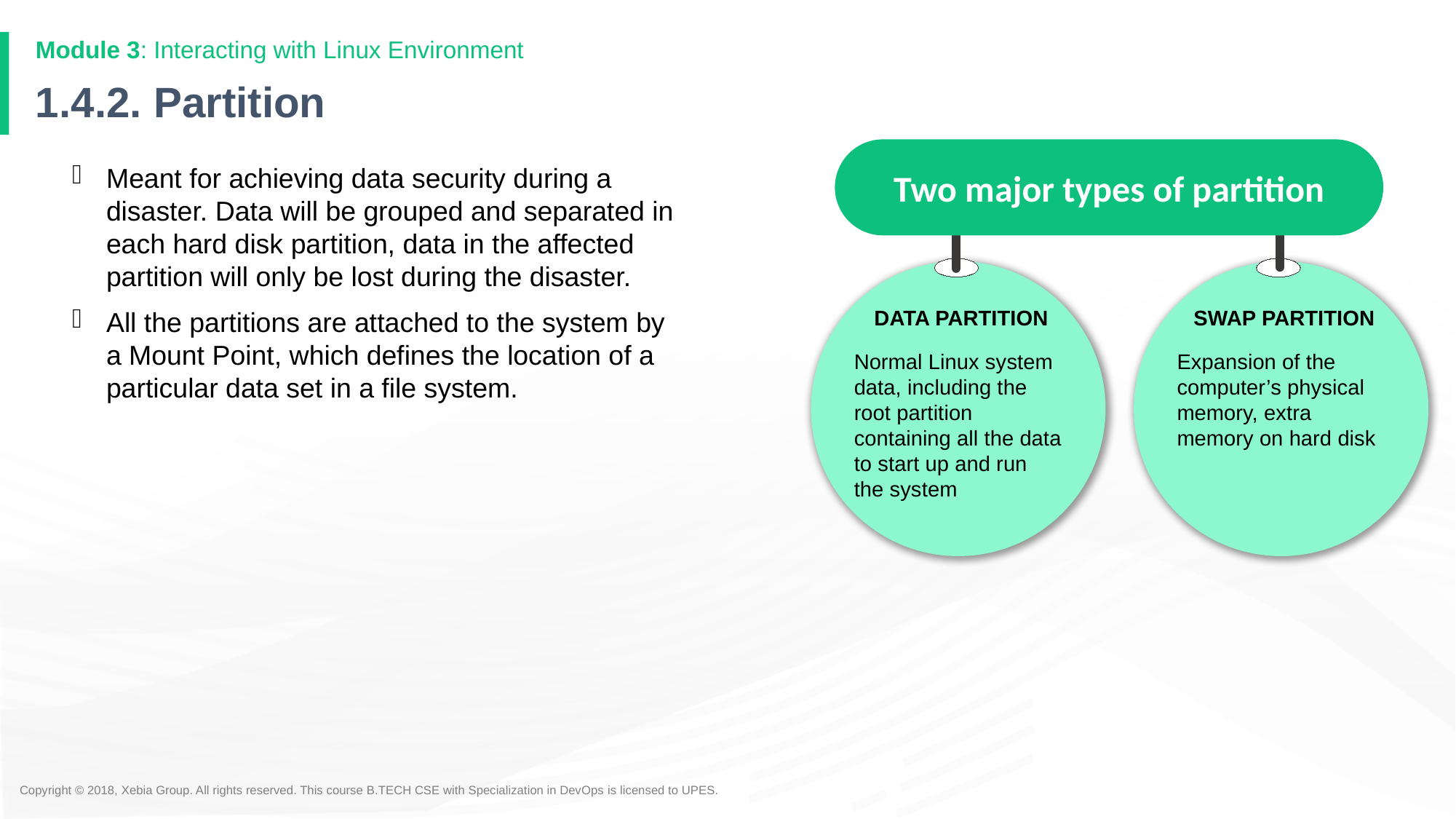

Module 3: Interacting with Linux Environment
# 1.4.2. Partition
Two major types of partition
Meant for achieving data security during a disaster. Data will be grouped and separated in each hard disk partition, data in the affected partition will only be lost during the disaster.
All the partitions are attached to the system by a Mount Point, which defines the location of a particular data set in a file system.

 DATA PARTITION
Normal Linux system data, including the root partition containing all the data to start up and run the system
 SWAP PARTITION
Expansion of the computer’s physical memory, extra memory on hard disk